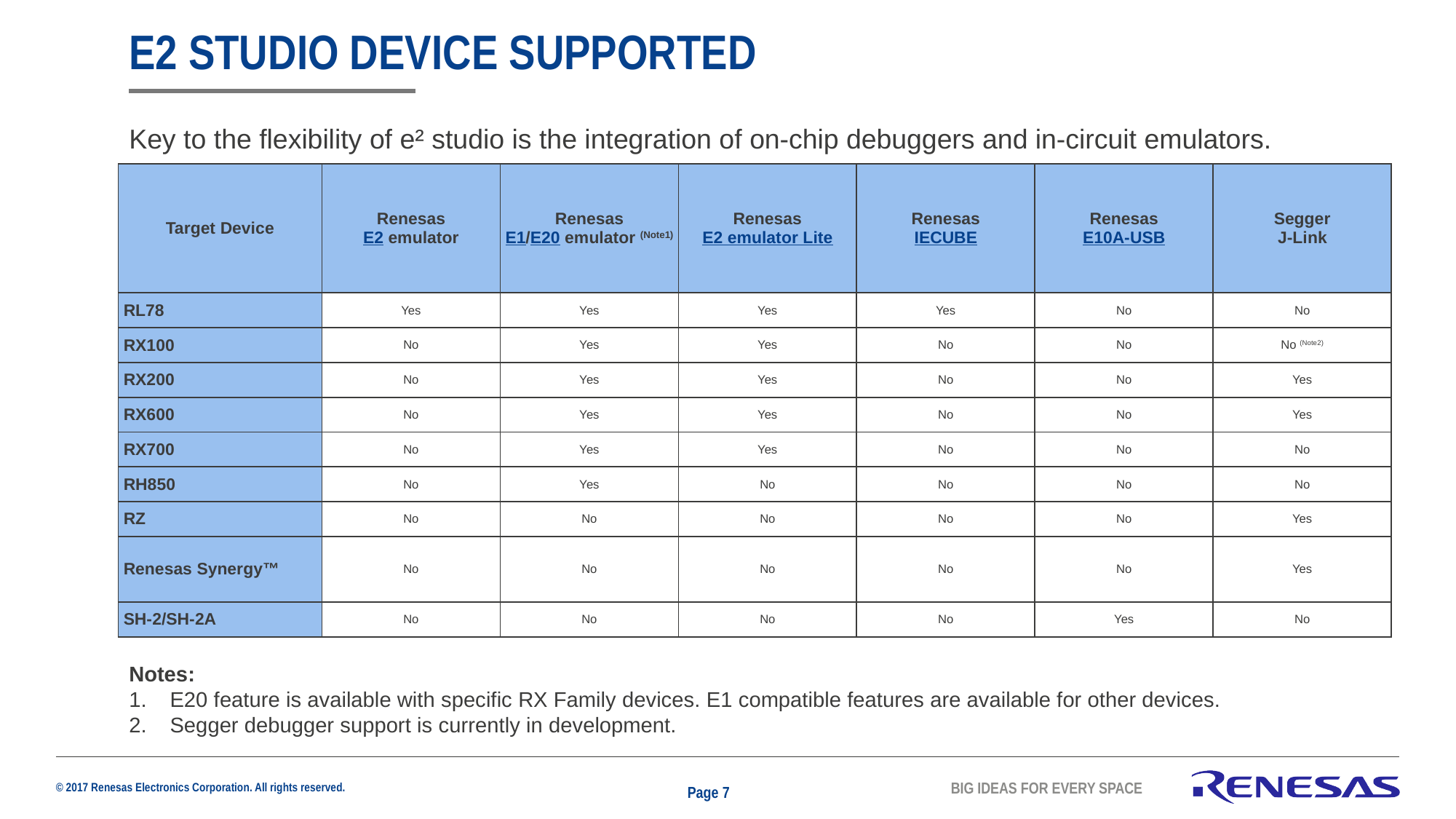

# e2 studio device supported
Key to the flexibility of e² studio is the integration of on-chip debuggers and in-circuit emulators.
| Target Device | Renesas E2 emulator | Renesas E1/E20 emulator (Note1) | Renesas E2 emulator Lite | Renesas IECUBE | Renesas E10A-USB | Segger J-Link |
| --- | --- | --- | --- | --- | --- | --- |
| RL78 | Yes | Yes | Yes | Yes | No | No |
| RX100 | No | Yes | Yes | No | No | No (Note2) |
| RX200 | No | Yes | Yes | No | No | Yes |
| RX600 | No | Yes | Yes | No | No | Yes |
| RX700 | No | Yes | Yes | No | No | No |
| RH850 | No | Yes | No | No | No | No |
| RZ | No | No | No | No | No | Yes |
| Renesas Synergy™ | No | No | No | No | No | Yes |
| SH-2/SH-2A | No | No | No | No | Yes | No |
Notes:
E20 feature is available with specific RX Family devices. E1 compatible features are available for other devices.
Segger debugger support is currently in development.
Page 7